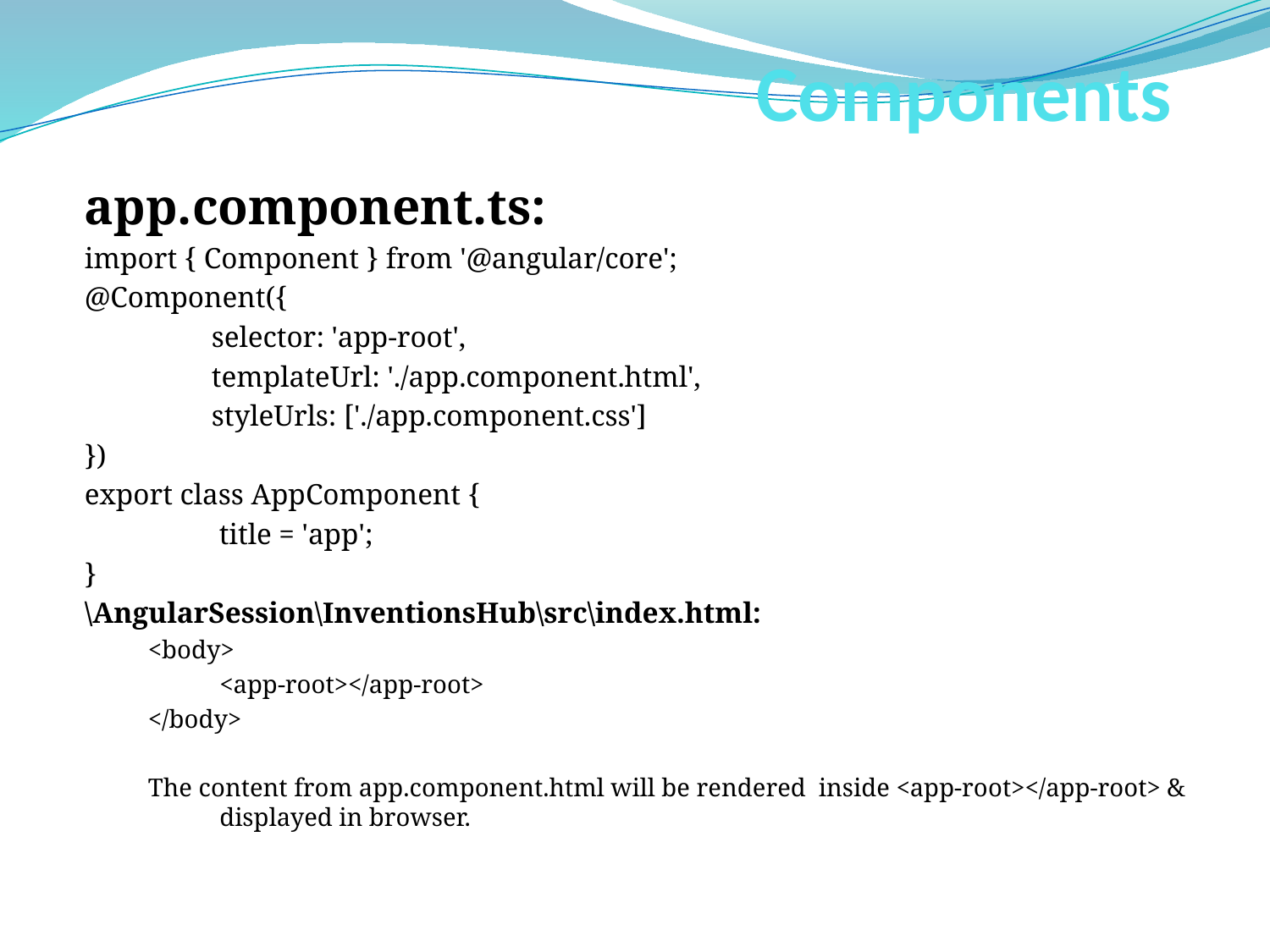

# Components
app.component.ts:
import { Component } from '@angular/core';
@Component({
	selector: 'app-root',
	templateUrl: './app.component.html',
	styleUrls: ['./app.component.css']
})
export class AppComponent {
	 title = 'app';
}
\AngularSession\InventionsHub\src\index.html:
<body>
	<app-root></app-root>
</body>

The content from app.component.html will be rendered  inside <app-root></app-root> & displayed in browser.